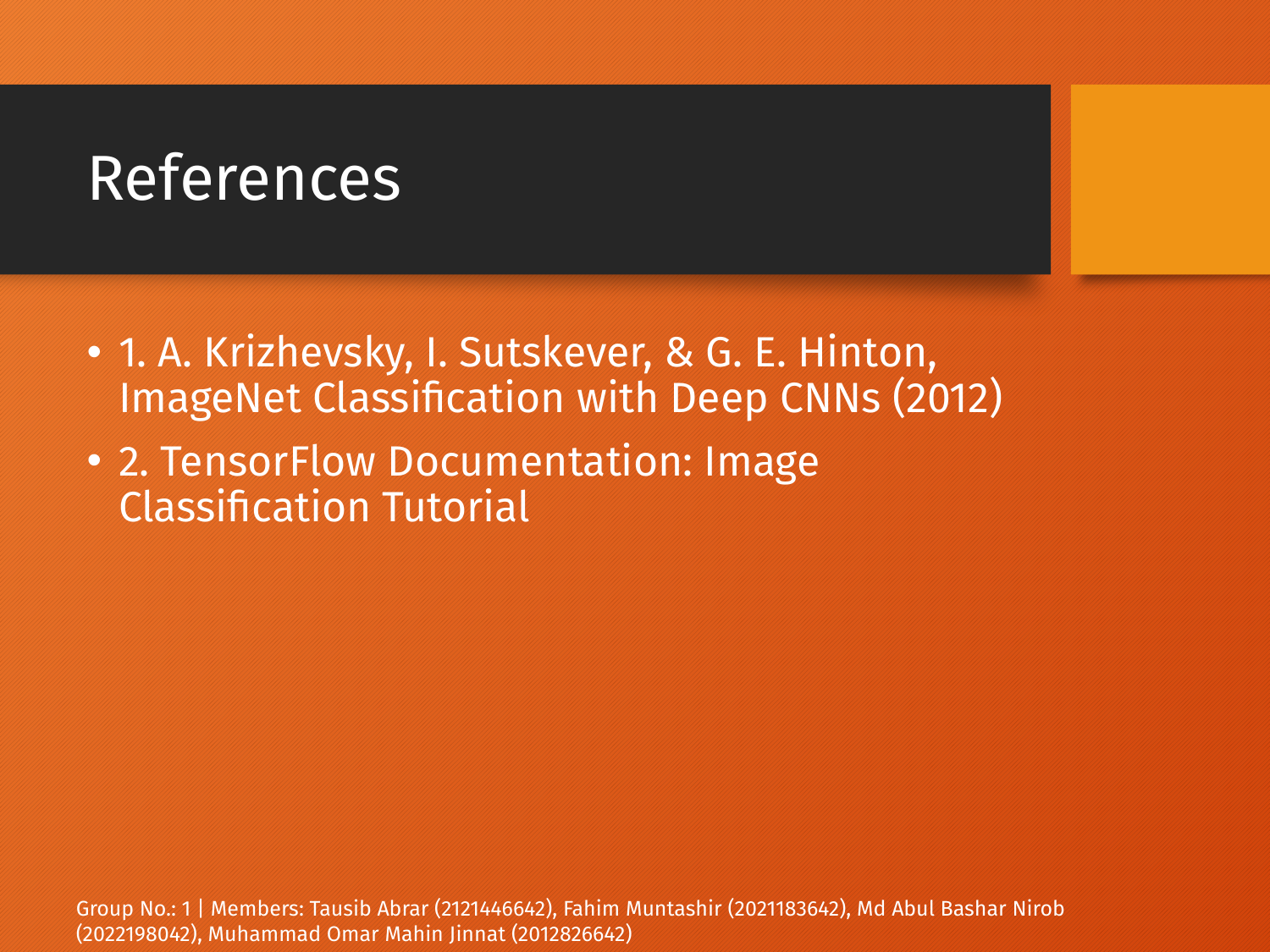

# References
1. A. Krizhevsky, I. Sutskever, & G. E. Hinton, ImageNet Classification with Deep CNNs (2012)
2. TensorFlow Documentation: Image Classification Tutorial
Group No.: 1 | Members: Tausib Abrar (2121446642), Fahim Muntashir (2021183642), Md Abul Bashar Nirob (2022198042), Muhammad Omar Mahin Jinnat (2012826642)